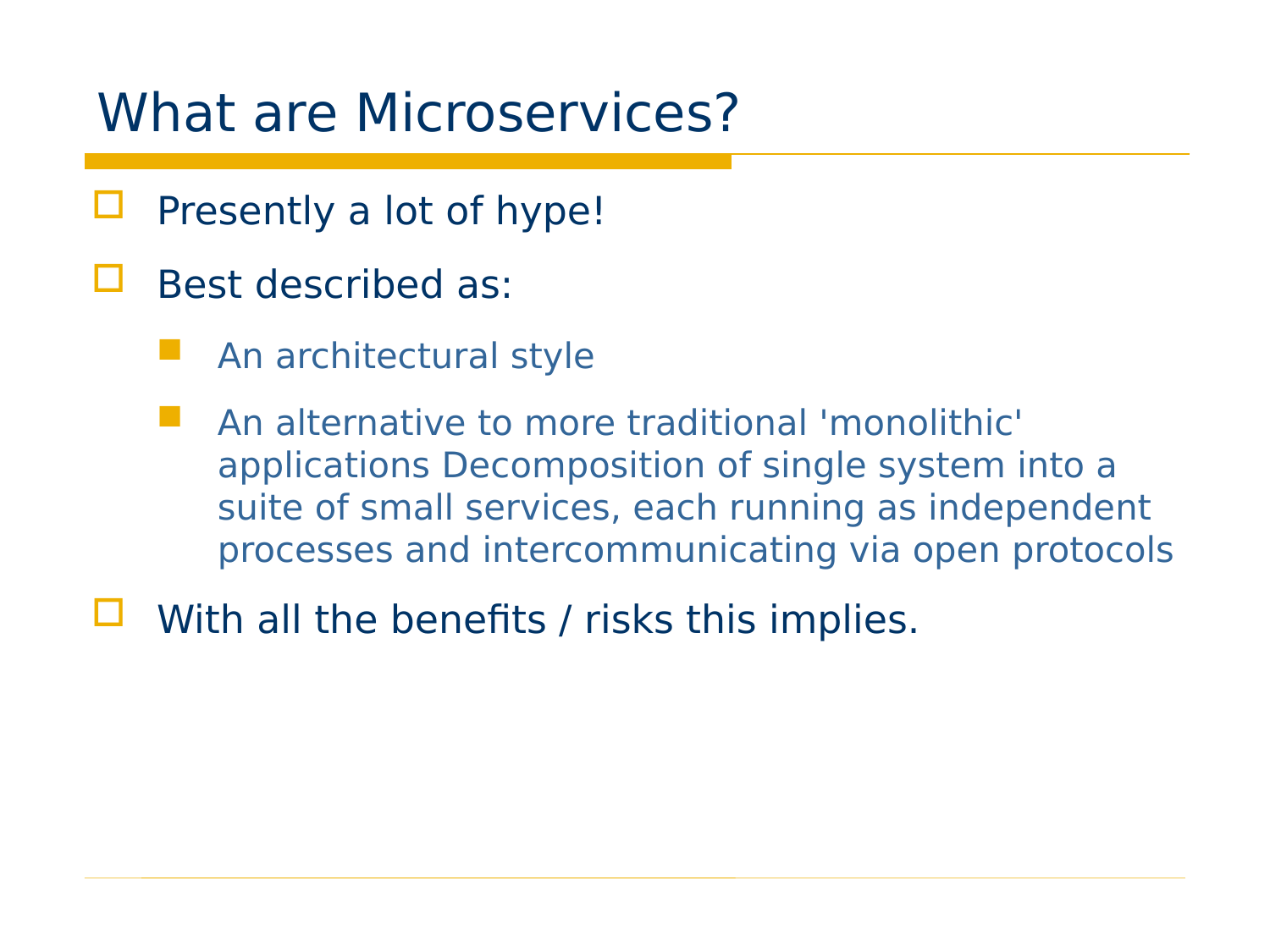

# What are Microservices?
Presently a lot of hype!
Best described as:
An architectural style
An alternative to more traditional 'monolithic' applications Decomposition of single system into a suite of small services, each running as independent processes and intercommunicating via open protocols
With all the benefits / risks this implies.